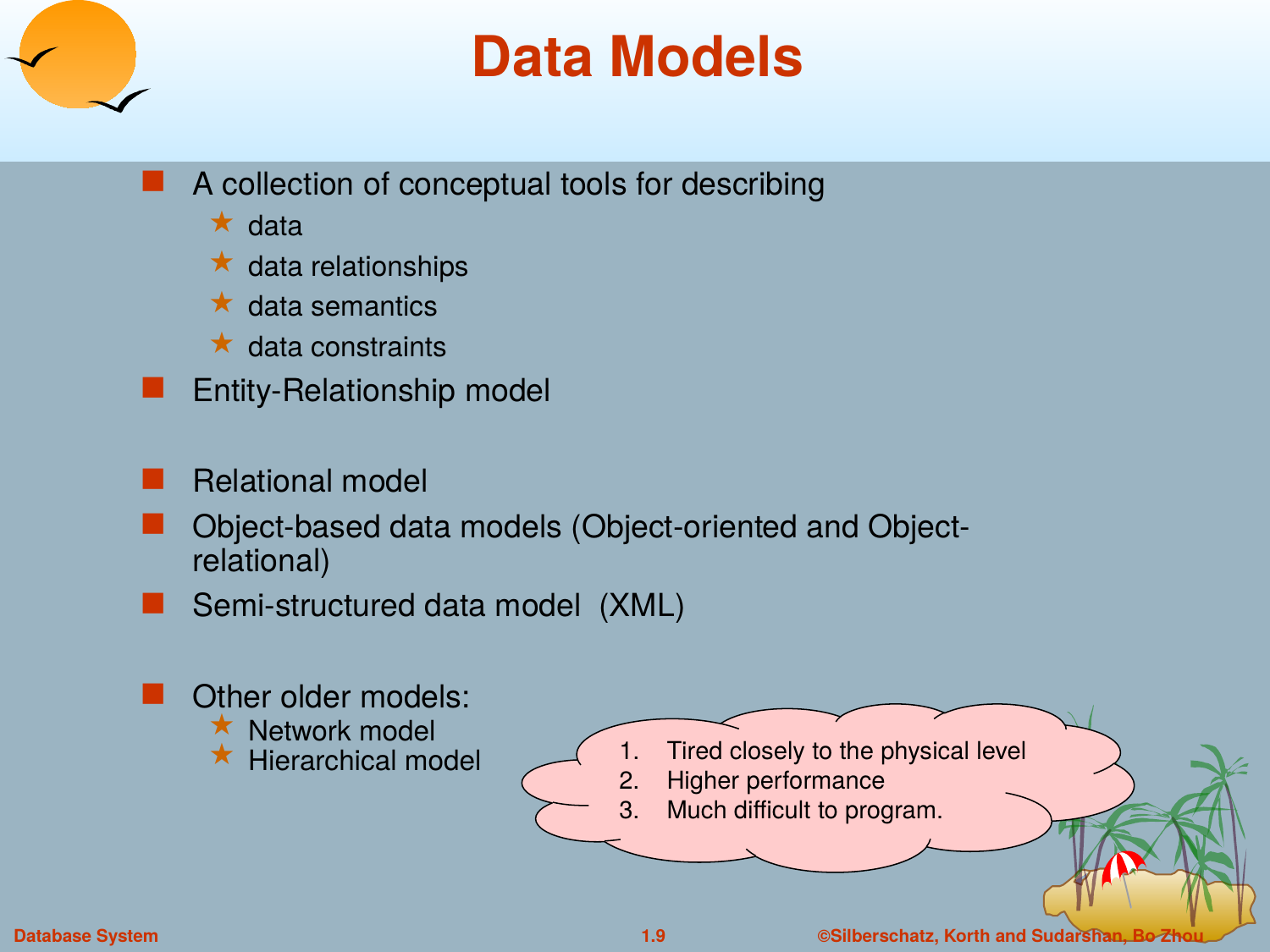

# Data Models
A collection of conceptual tools for describing
data
data relationships
data semantics
data constraints
Entity-Relationship model

Relational model
Object-based data models (Object-oriented and Object-relational)
Semi-structured data model  (XML)

Other older models:
Network model
Hierarchical model
Tired closely to the physical level
Higher performance
Much difficult to program.